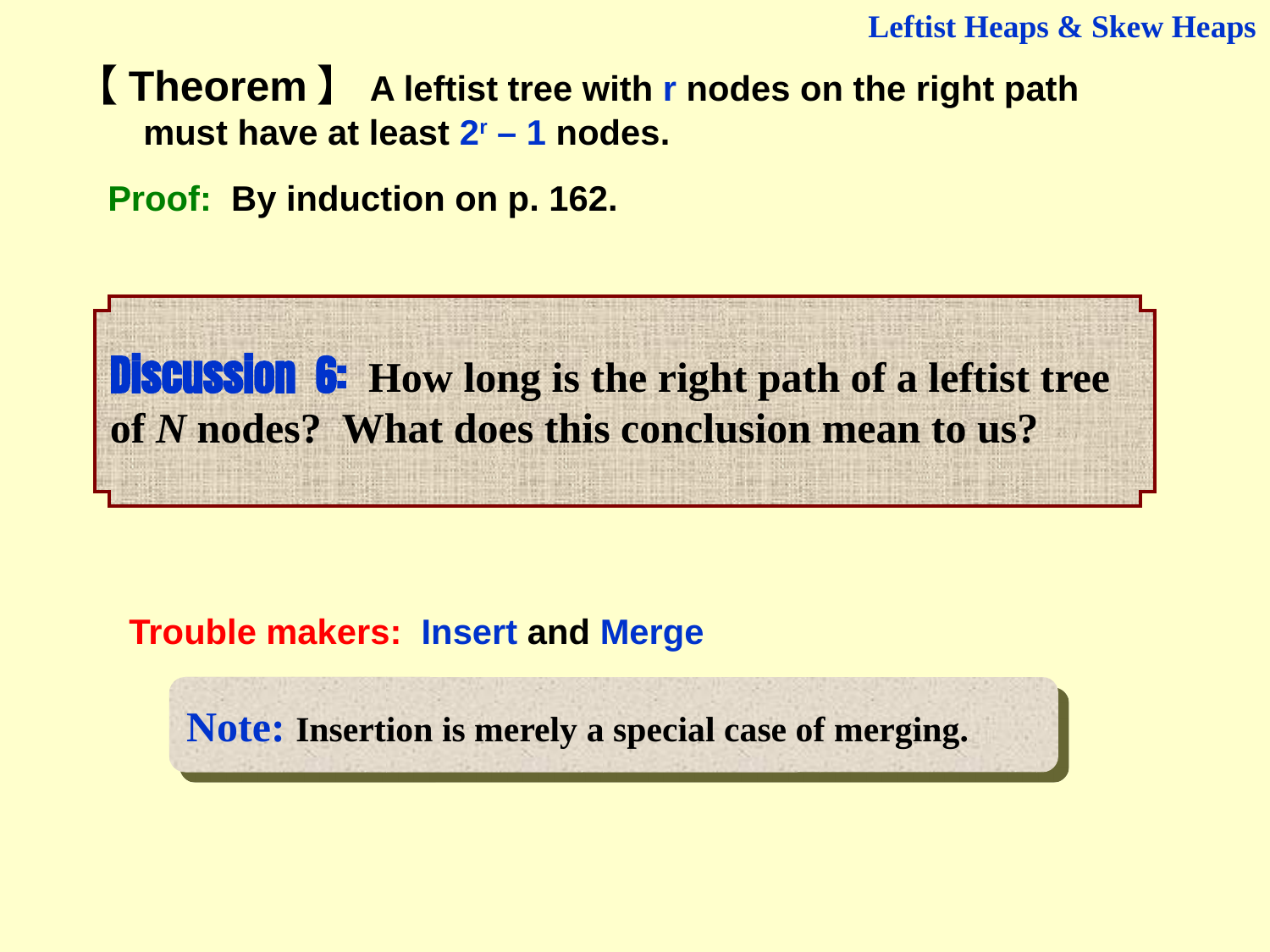

Leftist Heaps & Skew Heaps
【Theorem】A leftist tree with r nodes on the right path must have at least 2r – 1 nodes.
Proof:  By induction on p. 162.
Discussion  6:  How long is the right path of a leftist tree of N nodes?  What does this conclusion mean to us?
Trouble makers:  Insert and Merge
Note: Insertion is merely a special case of merging.
4